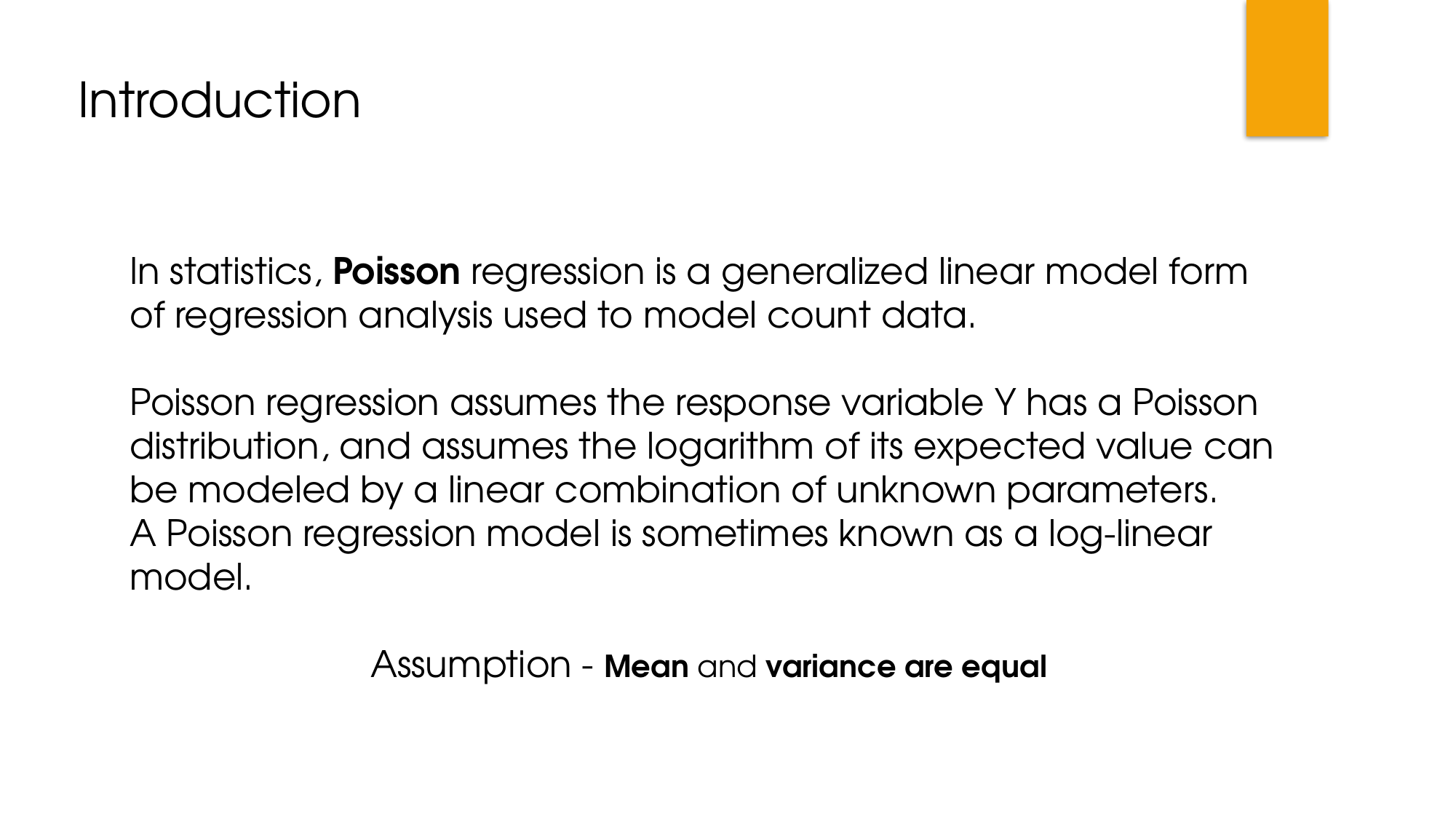

Introduction
In statistics, Poisson regression is a generalized linear model form of regression analysis used to model count data.

Poisson regression assumes the response variable Y has a Poisson distribution, and assumes the logarithm of its expected value can be modeled by a linear combination of unknown parameters.
A Poisson regression model is sometimes known as a log-linear model.

Assumption - Mean and variance are equal